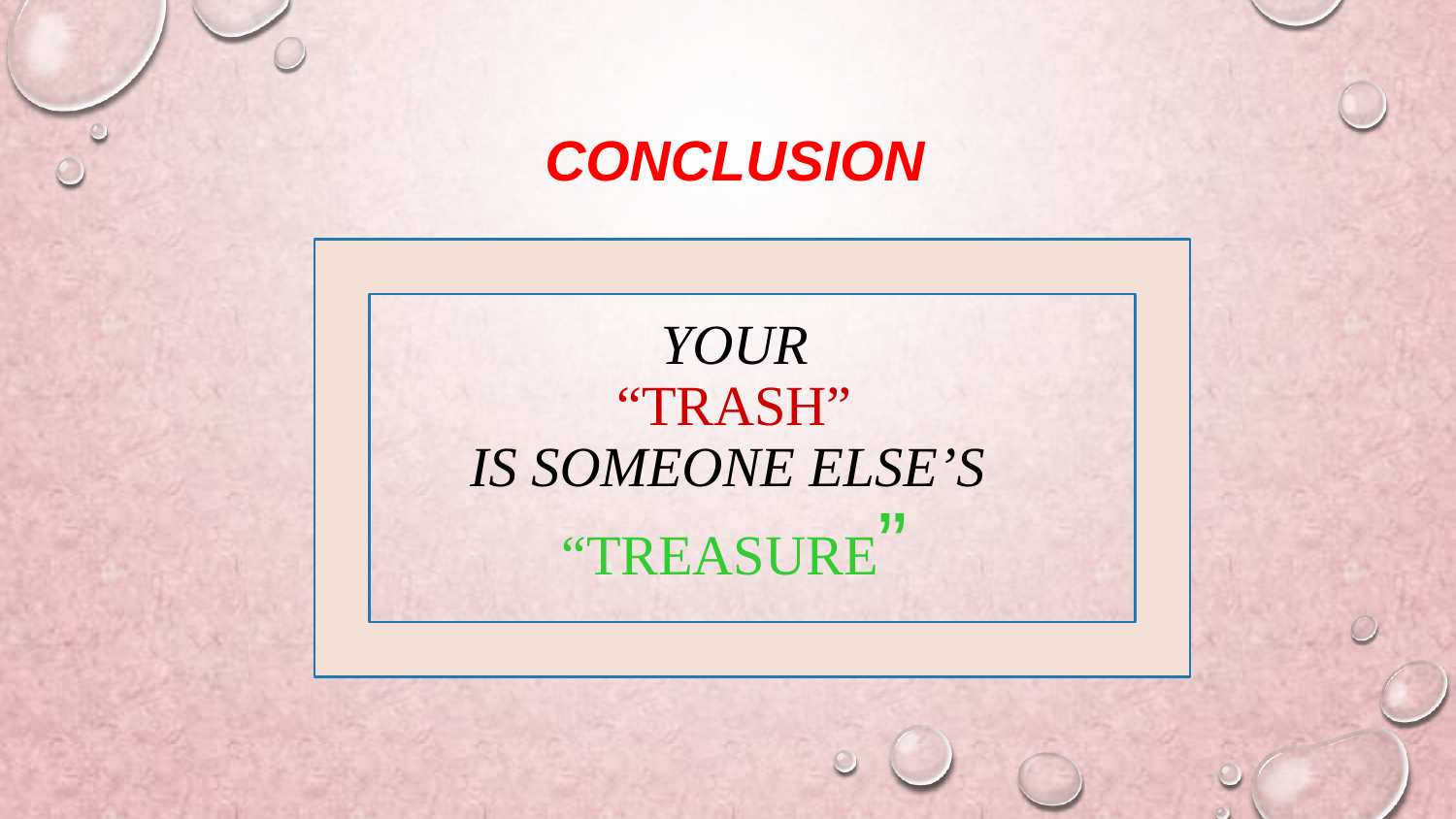

# CONCLUSION YOUR “TRASH” IS SOMEONE ELSE’S “TREASURE”